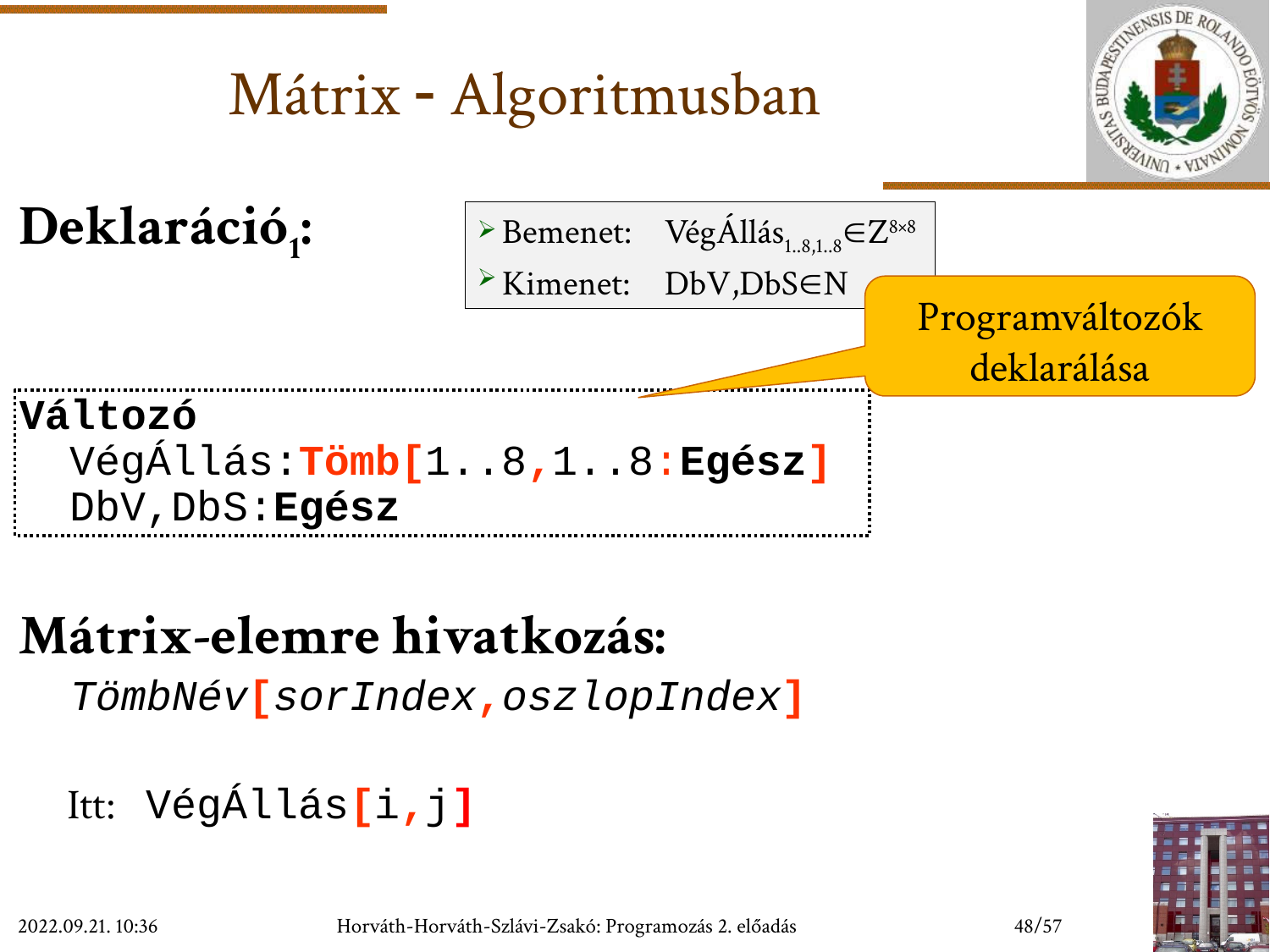

Mátrix − Algoritmusban
Deklaráció1:

Változó
  VégÁllás:Tömb[1..8,1..8:Egész]
  DbV,DbS:Egész

Mátrix-elemre hivatkozás:
  TömbNév[sorIndex,oszlopIndex]

     Itt: 	VégÁllás[i,j]
Bemenet:	VégÁllás1..8,1..8∈Z8×8
Kimenet:	DbV,DbS∈N
Programváltozók deklarálása

2022.09.21. 10:36
Horváth-Horváth-Szlávi-Zsakó: Programozás 2. előadás
48/57